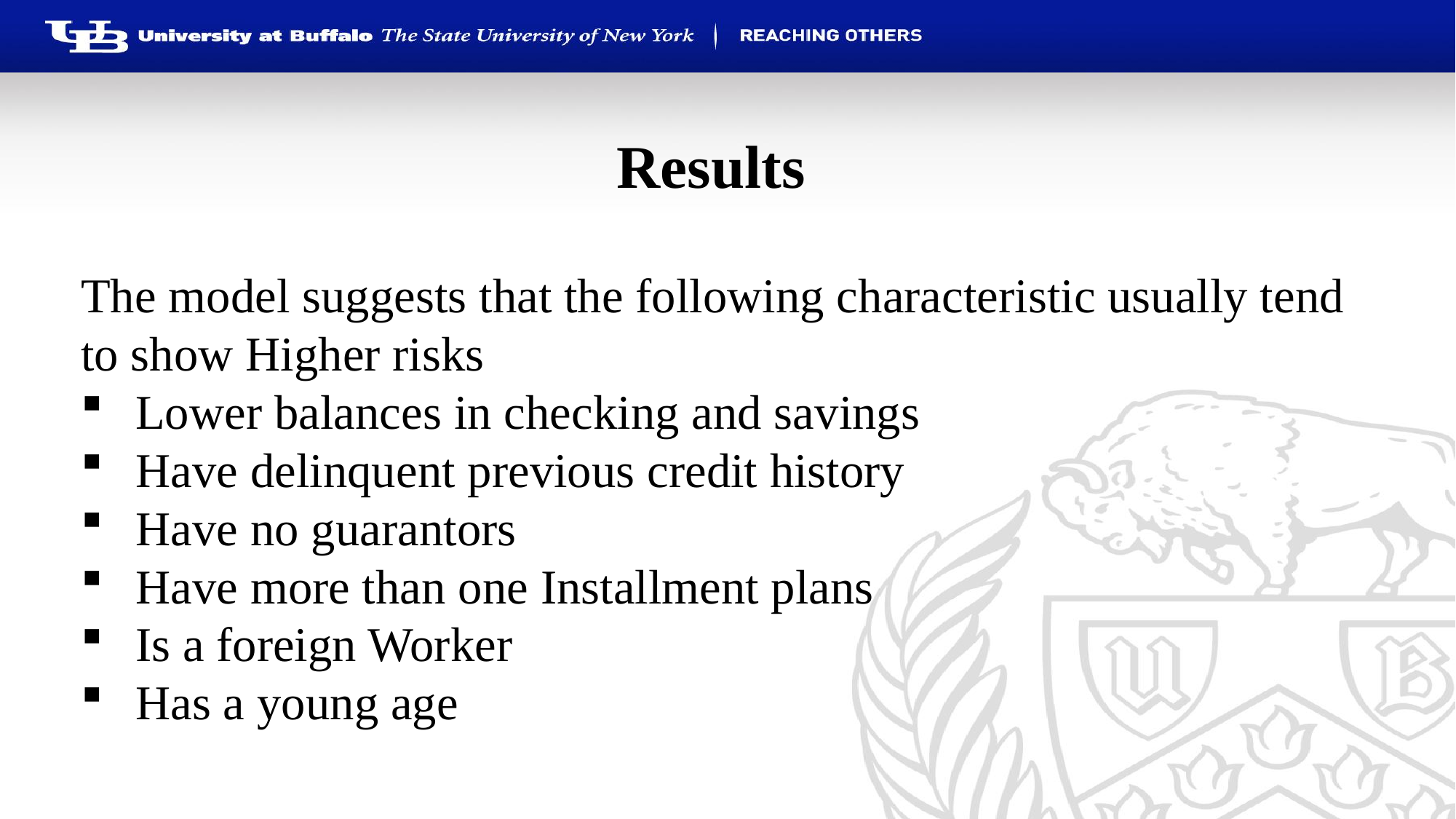

# Results
The model suggests that the following characteristic usually tend to show Higher risks
Lower balances in checking and savings
Have delinquent previous credit history
Have no guarantors
Have more than one Installment plans
Is a foreign Worker
Has a young age